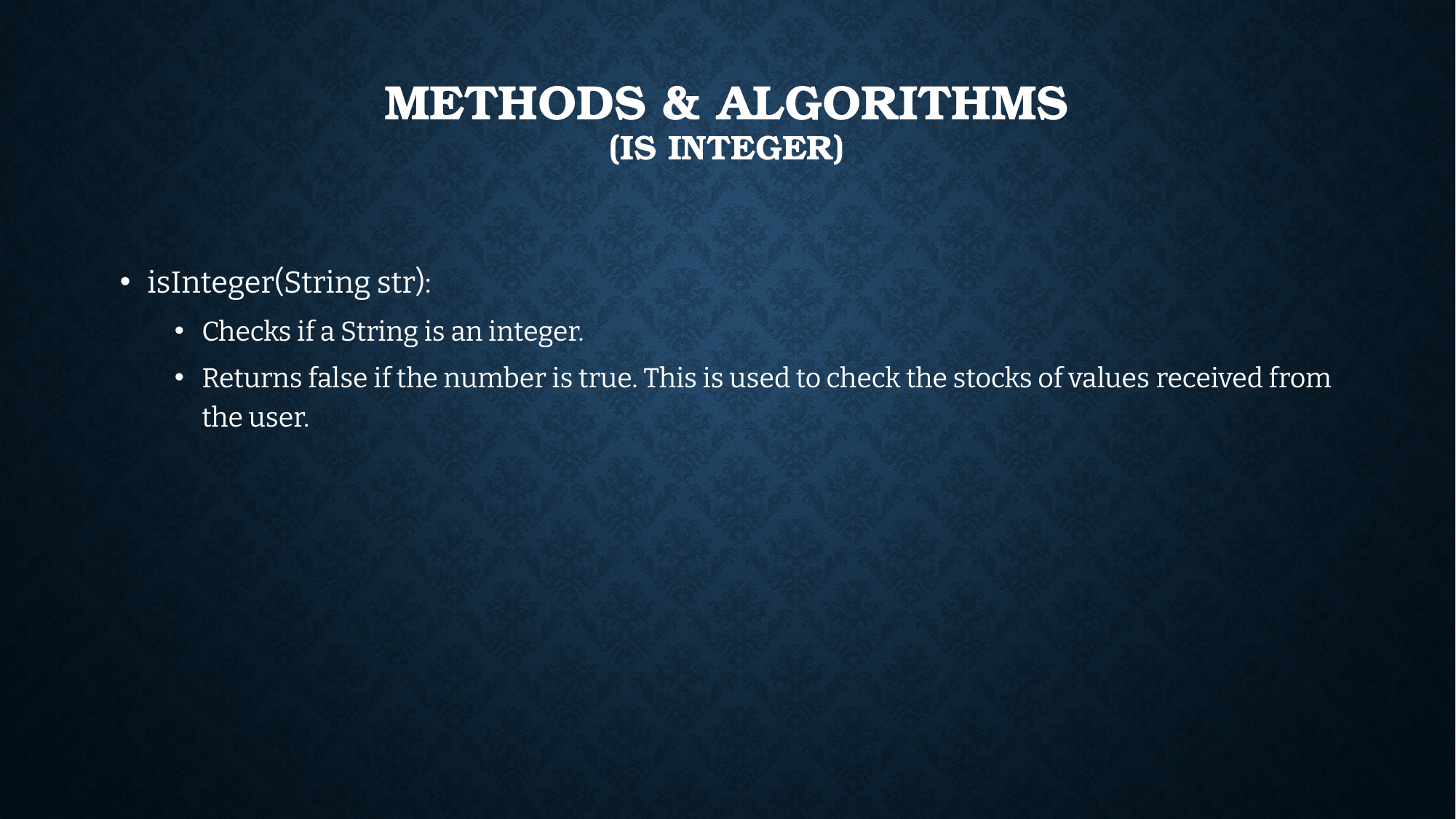

# Methods & algorithms (ıs ınteger)
isInteger(String str):
Checks if a String is an integer.
Returns false if the number is true. This is used to check the stocks of values ​​received from the user.